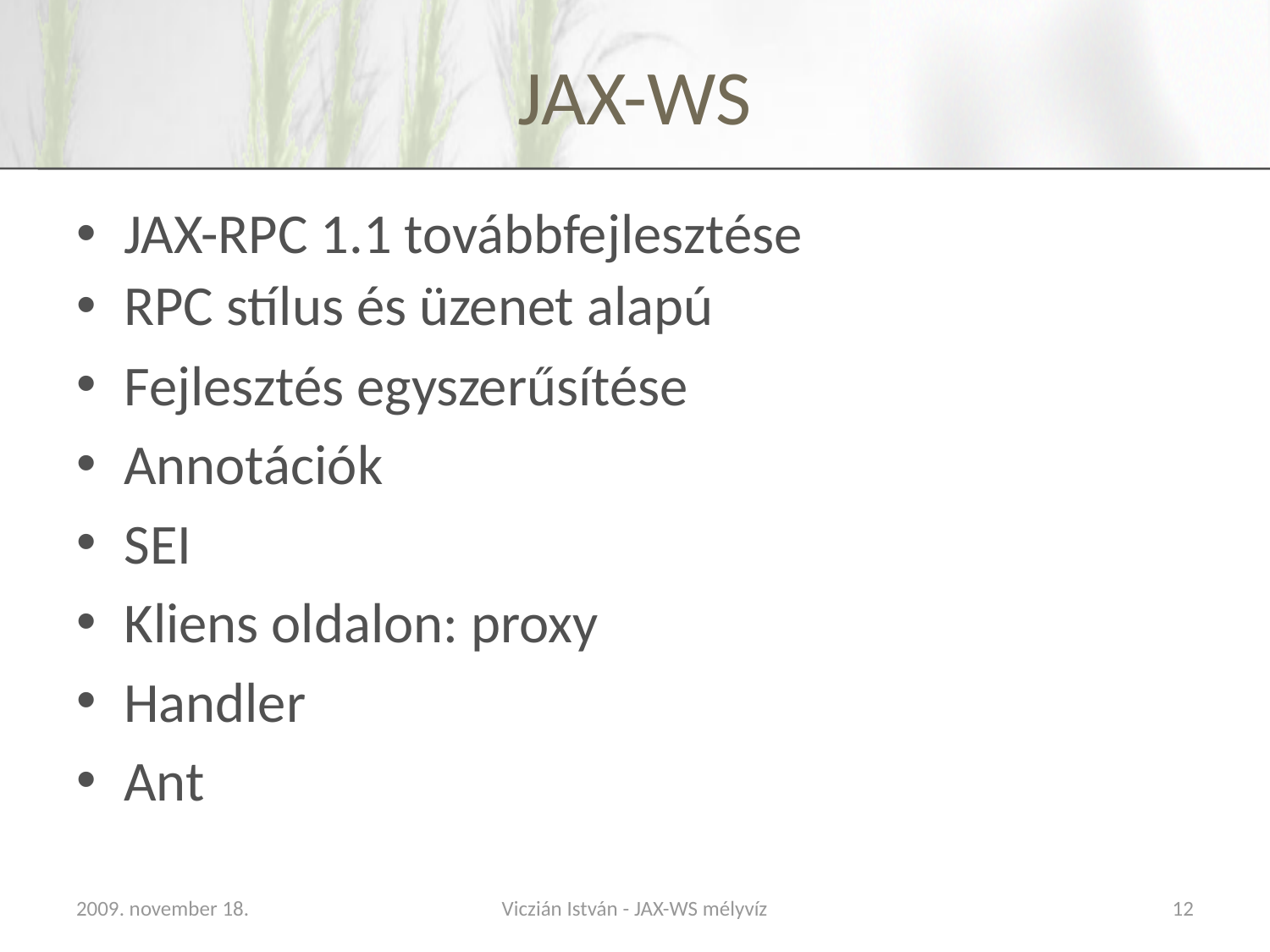

# JAX-WS
JAX-RPC 1.1 továbbfejlesztése
RPC stílus és üzenet alapú
Fejlesztés egyszerűsítése
Annotációk
SEI
Kliens oldalon: proxy
Handler
Ant

2009. november 18.
Viczián István - JAX-WS mélyvíz
12